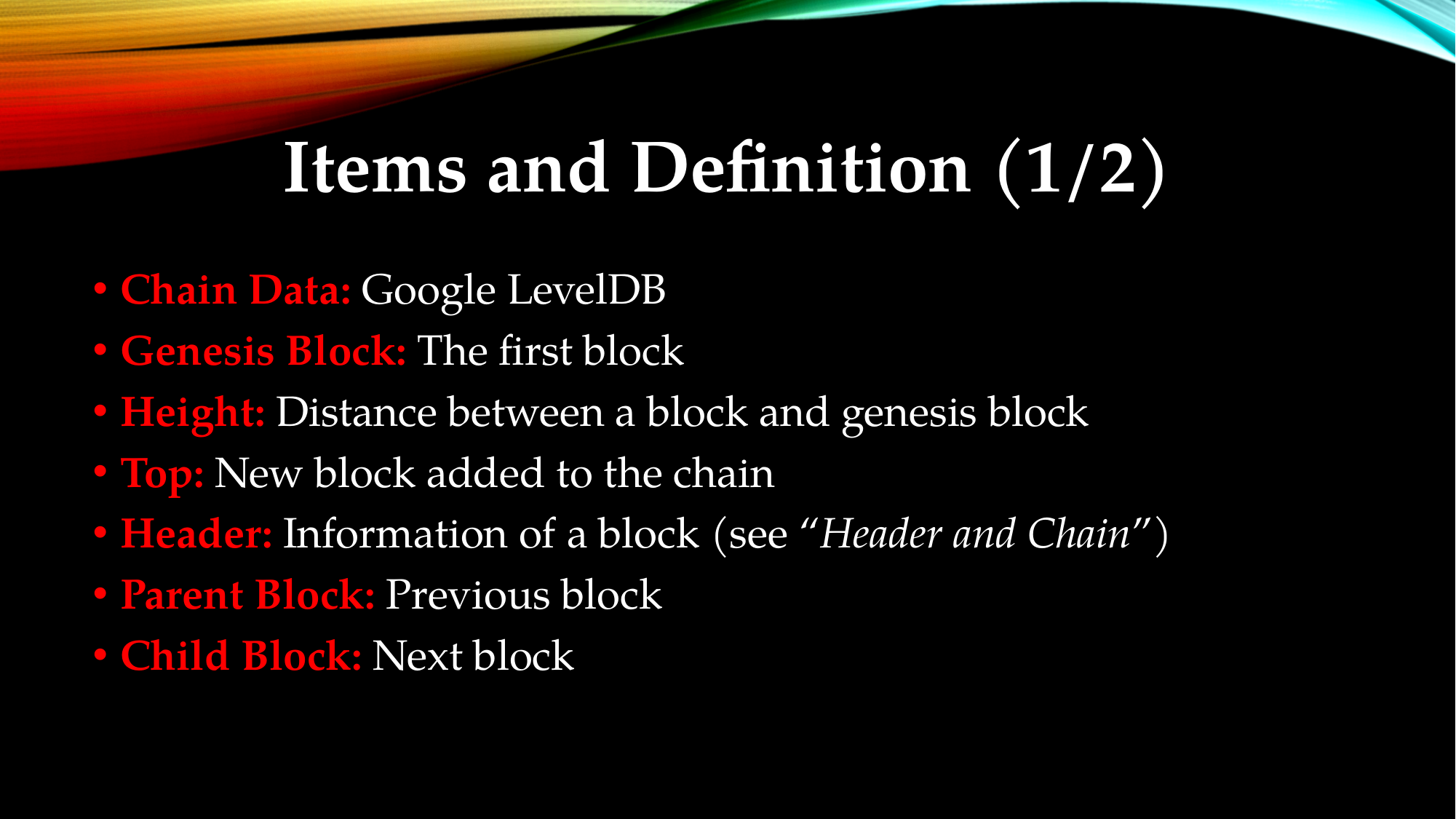

# Items and Definition (1/2)
Chain Data: Google LevelDB
Genesis Block: The first block
Height: Distance between a block and genesis block
Top: New block added to the chain
Header: Information of a block (see “Header and Chain”)
Parent Block: Previous block
Child Block: Next block